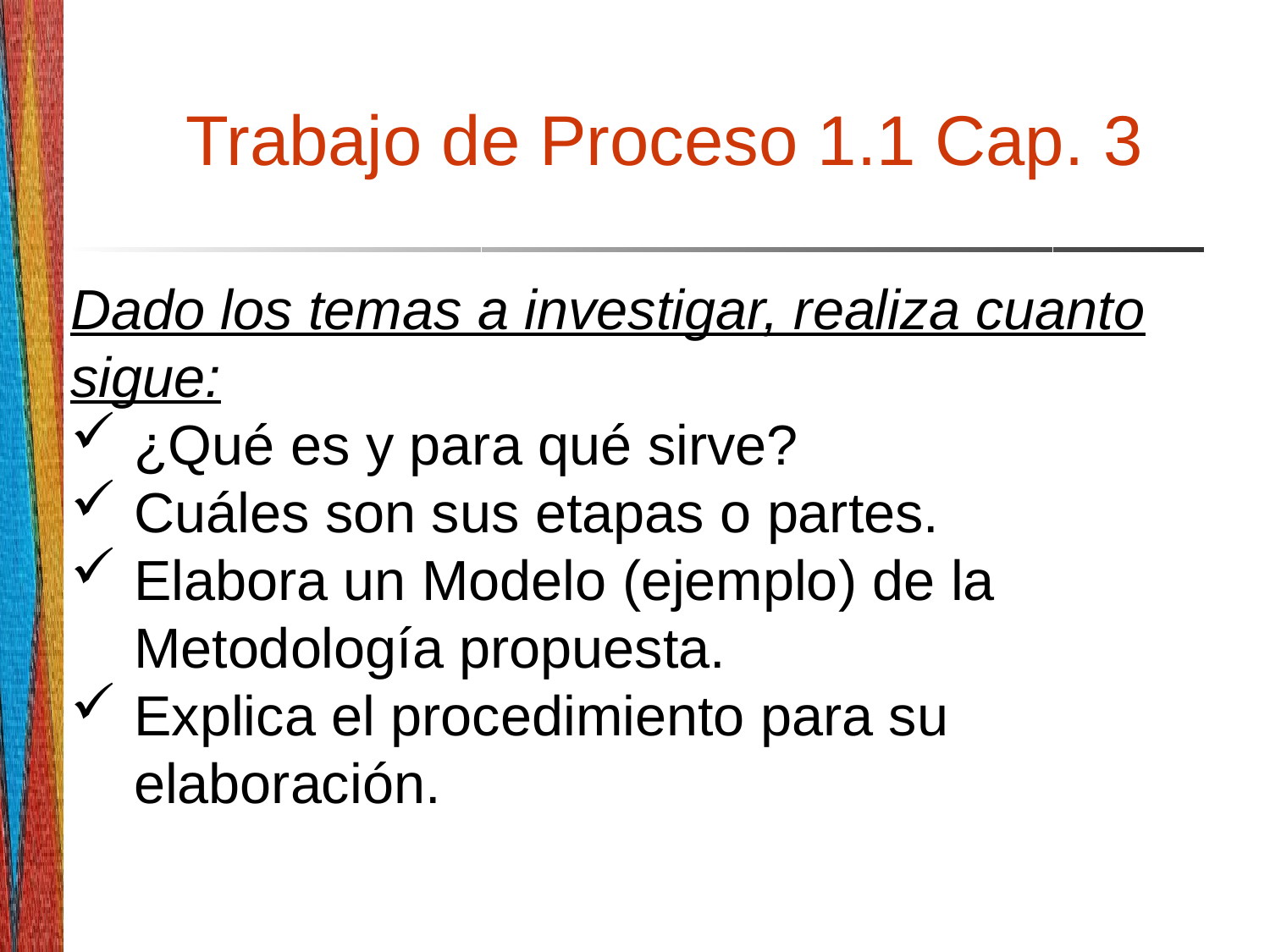

# Trabajo de Proceso 1.1 Cap. 3
Dado los temas a investigar, realiza cuanto sigue:
¿Qué es y para qué sirve?
Cuáles son sus etapas o partes.
Elabora un Modelo (ejemplo) de la Metodología propuesta.
Explica el procedimiento para su elaboración.